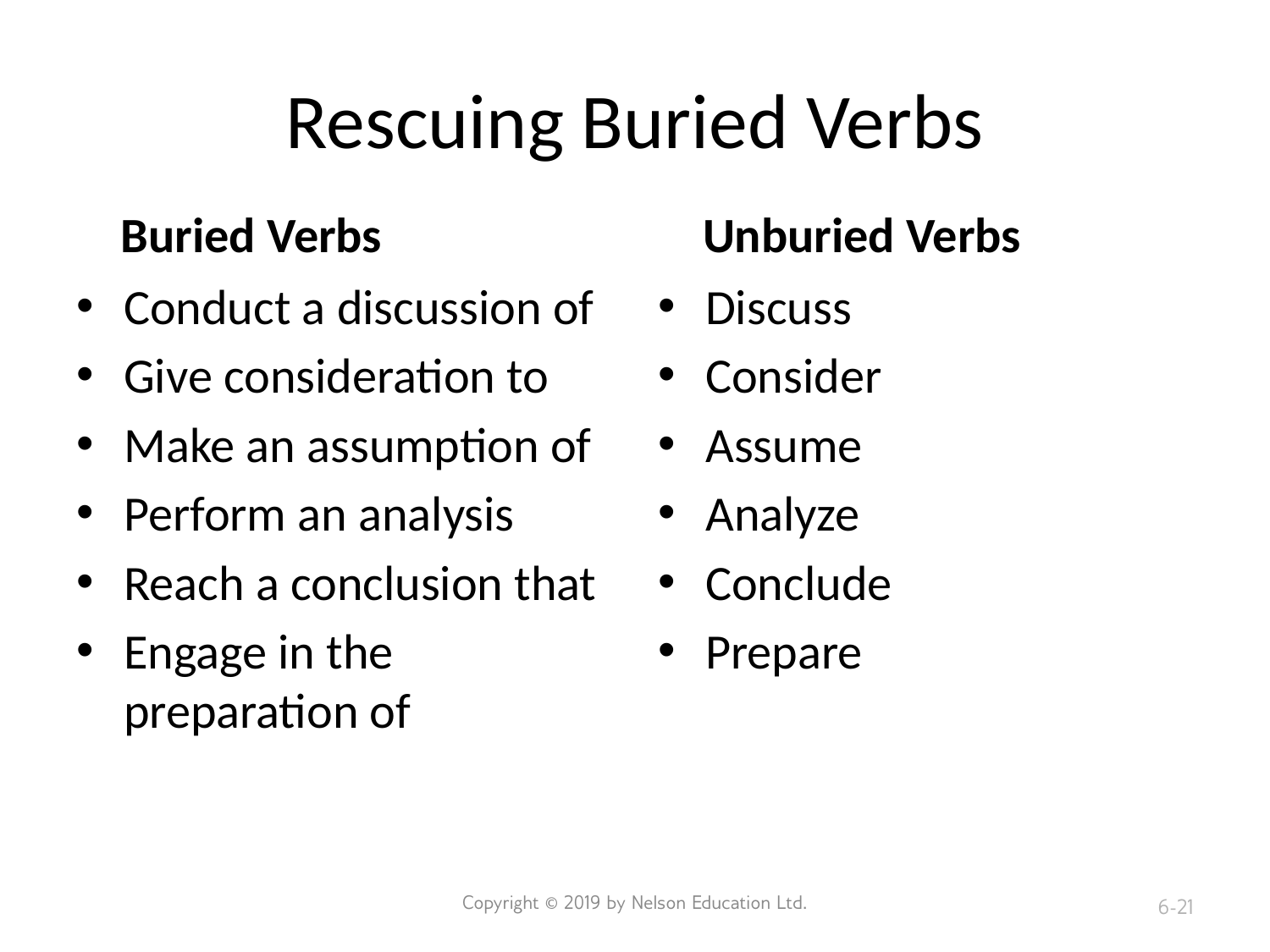

# Rescuing Buried Verbs
    Buried Verbs
    Unburied Verbs
Conduct a discussion of
Give consideration to
Make an assumption of
Perform an analysis
Reach a conclusion that
Engage in the preparation of
Discuss
Consider
Assume
Analyze
Conclude
Prepare
Copyright © 2019 by Nelson Education Ltd.
6-21